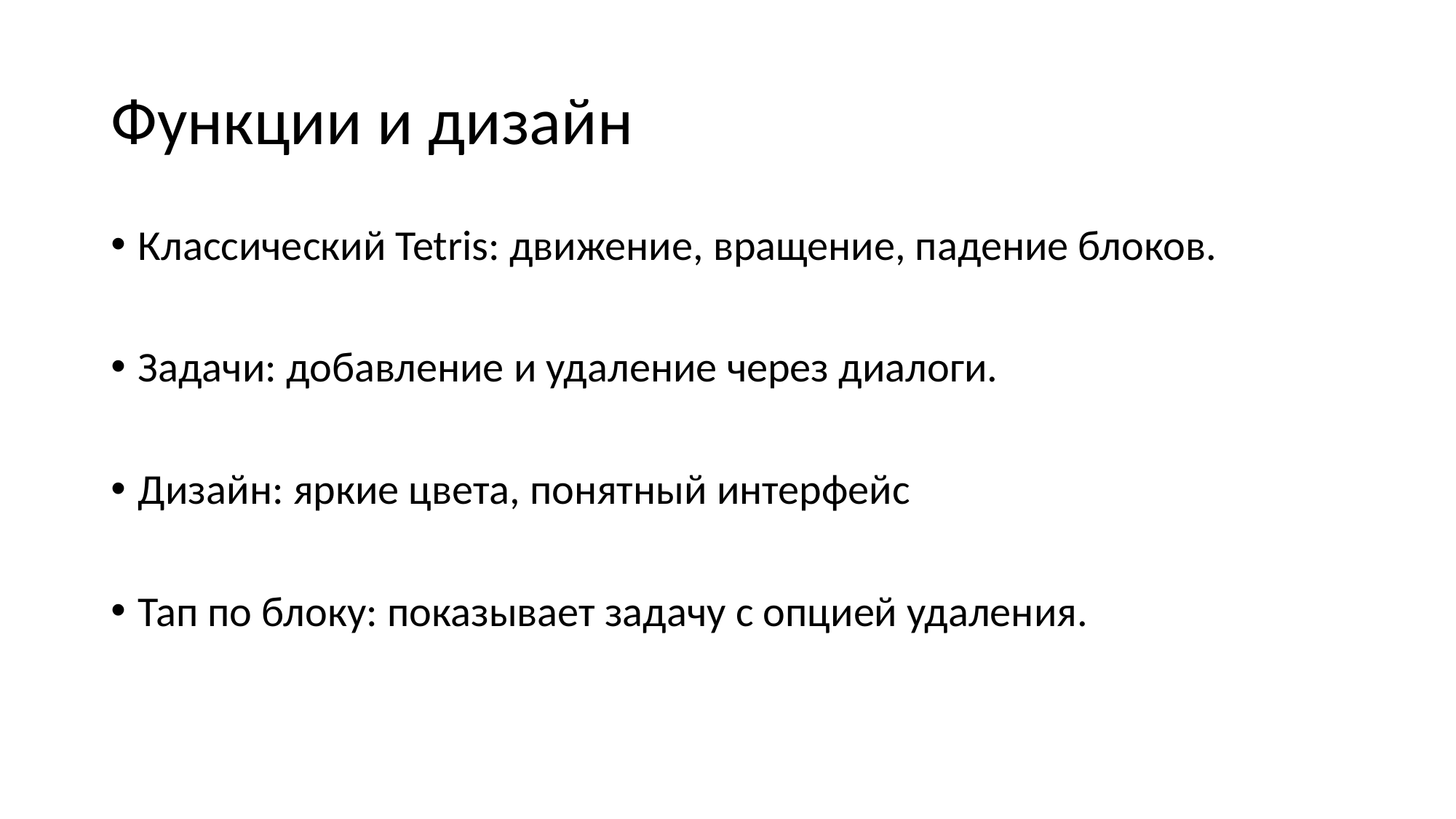

# Функции и дизайн
Классический Tetris: движение, вращение, падение блоков.

Задачи: добавление и удаление через диалоги.

Дизайн: яркие цвета, понятный интерфейс

Тап по блоку: показывает задачу с опцией удаления.